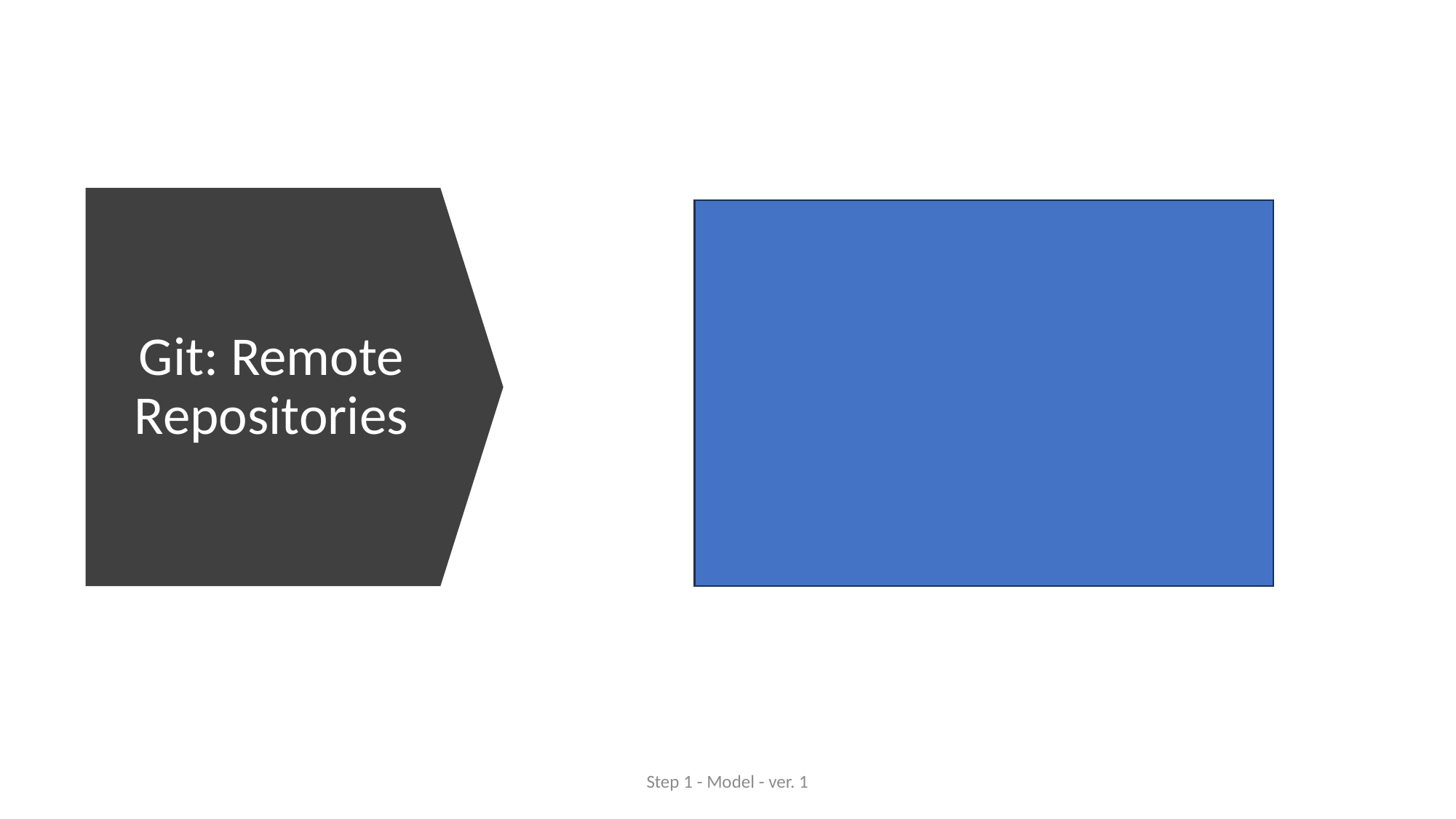

# Git: Remote Repositories
Step 1 - Model - ver. 1